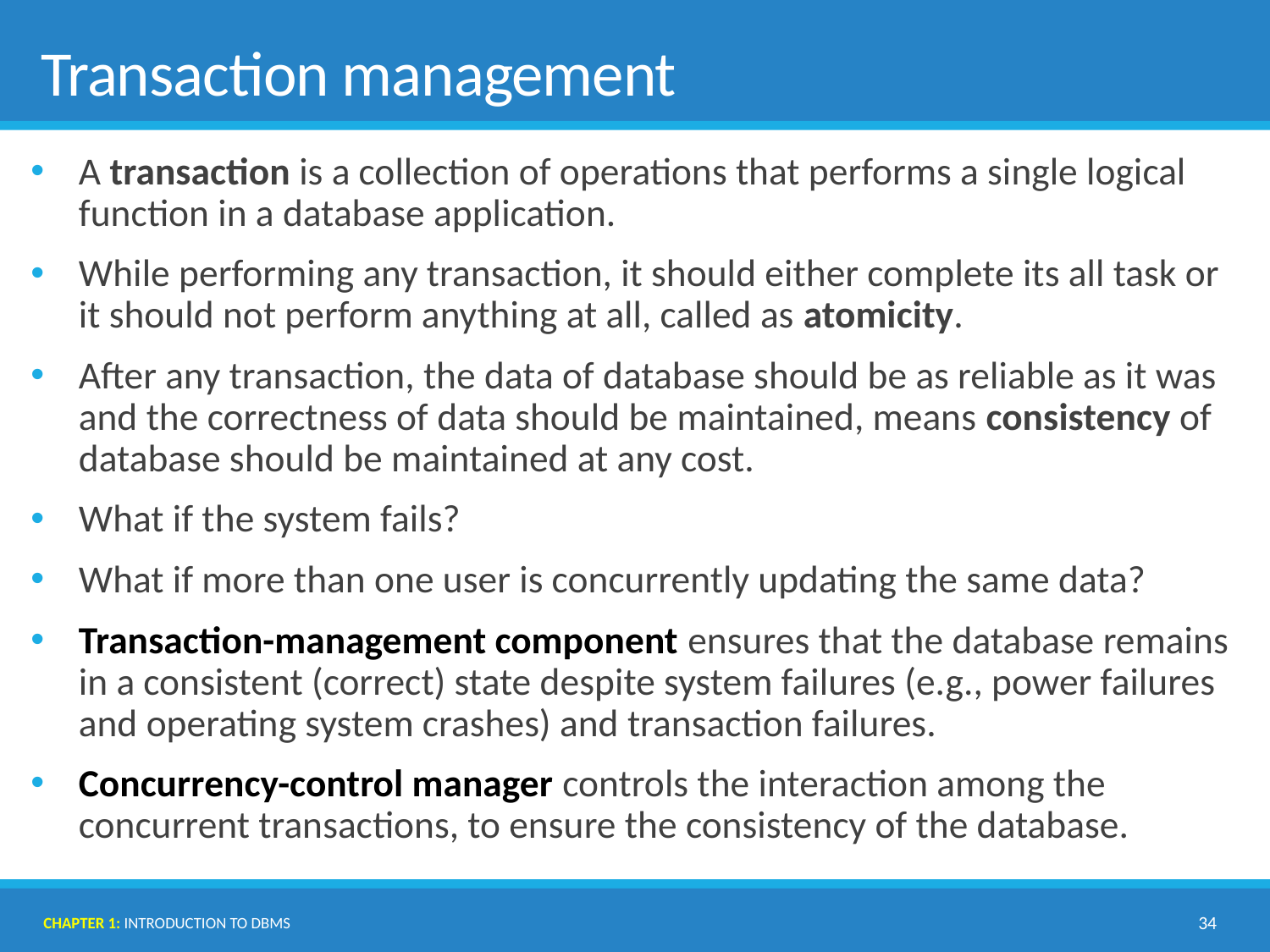

# Transaction management
A transaction is a collection of operations that performs a single logical function in a database application.
While performing any transaction, it should either complete its all task or it should not perform anything at all, called as atomicity.
After any transaction, the data of database should be as reliable as it was and the correctness of data should be maintained, means consistency of database should be maintained at any cost.
What if the system fails?
What if more than one user is concurrently updating the same data?
Transaction-management component ensures that the database remains in a consistent (correct) state despite system failures (e.g., power failures and operating system crashes) and transaction failures.
Concurrency-control manager controls the interaction among the concurrent transactions, to ensure the consistency of the database.

Chapter 1: Introduction to DBMS
34